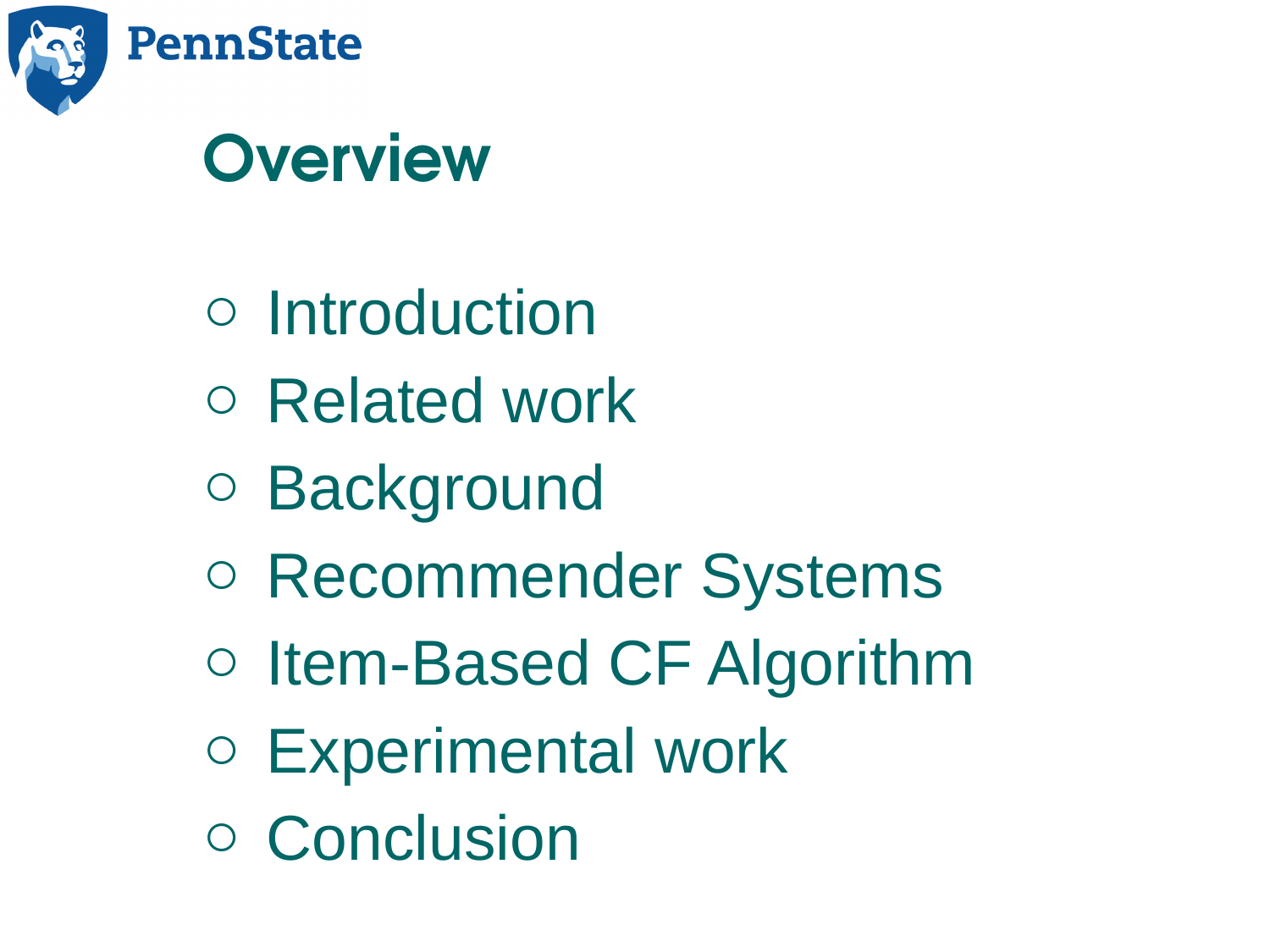

# Overview
Introduction
Related work
Background
Recommender Systems
Item-Based CF Algorithm
Experimental work
Conclusion